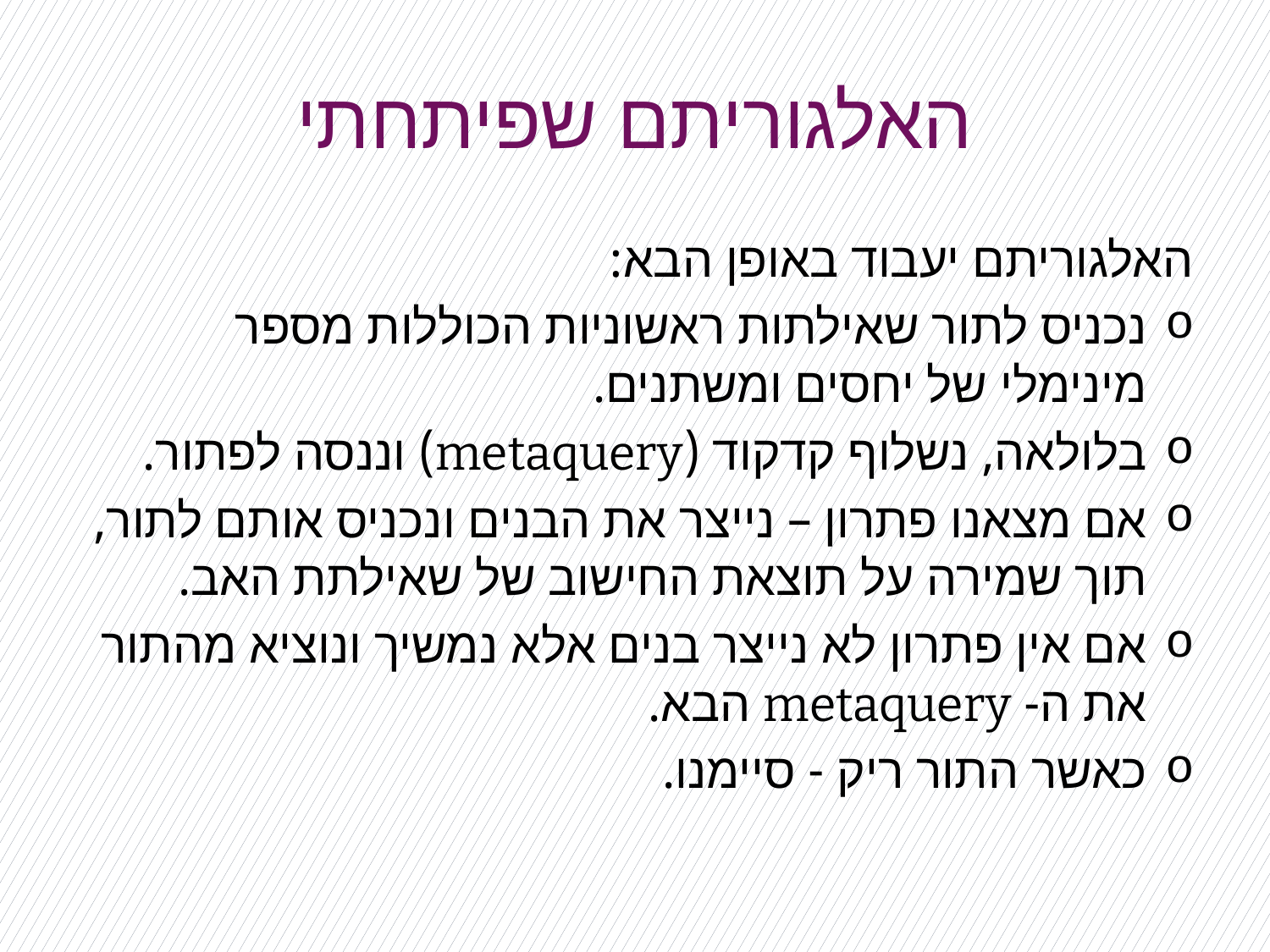

# האלגוריתם שפיתחתי
האלגוריתם יעבוד באופן הבא:
נכניס לתור שאילתות ראשוניות הכוללות מספר מינימלי של יחסים ומשתנים.
בלולאה, נשלוף קדקוד (metaquery) וננסה לפתור.
אם מצאנו פתרון – נייצר את הבנים ונכניס אותם לתור, תוך שמירה על תוצאת החישוב של שאילתת האב.
אם אין פתרון לא נייצר בנים אלא נמשיך ונוציא מהתור את ה- metaquery הבא.
כאשר התור ריק - סיימנו.